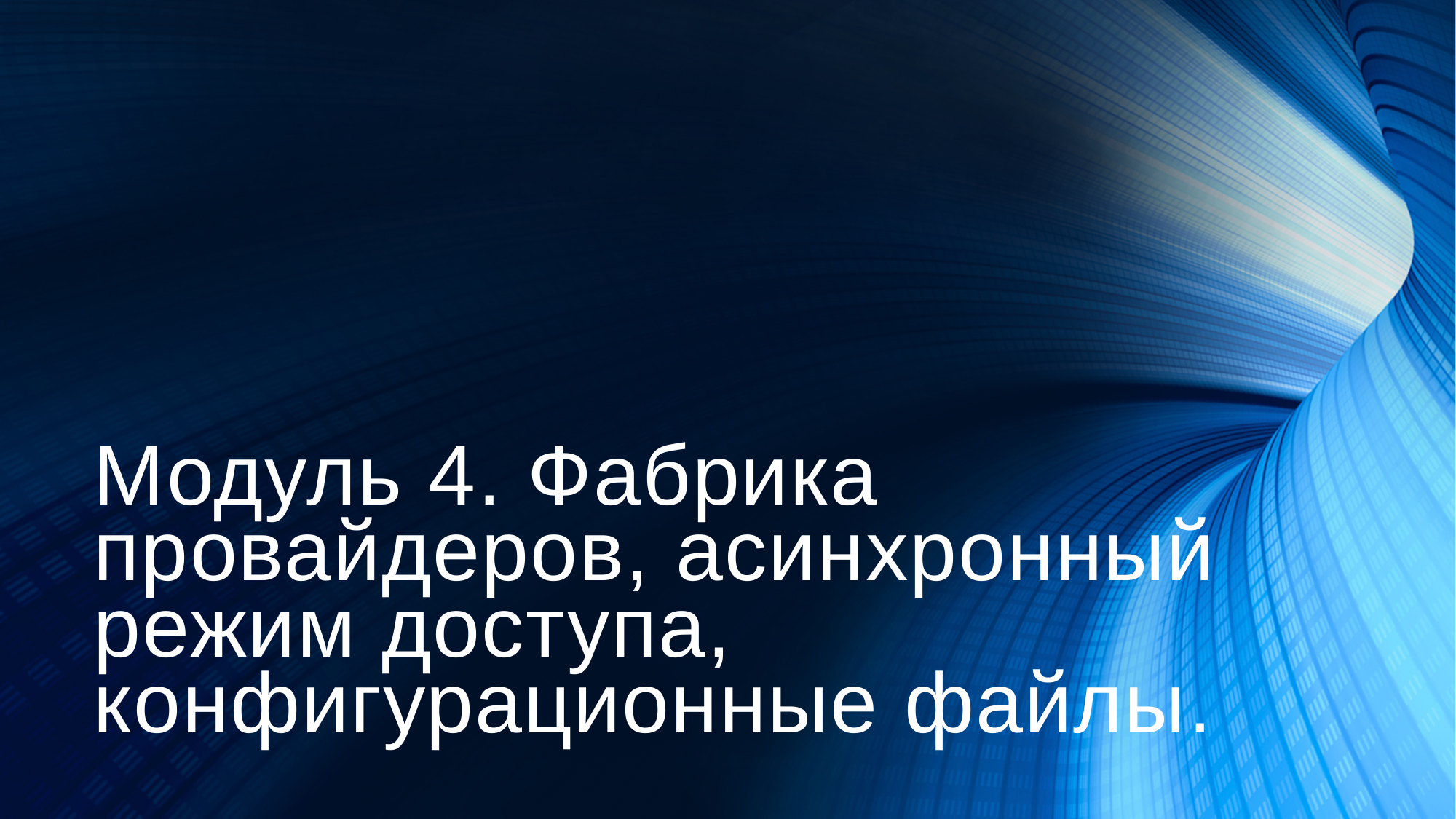

# Модуль 4. Фабрика провайдеров, асинхронный режим доступа, конфигурационные файлы.